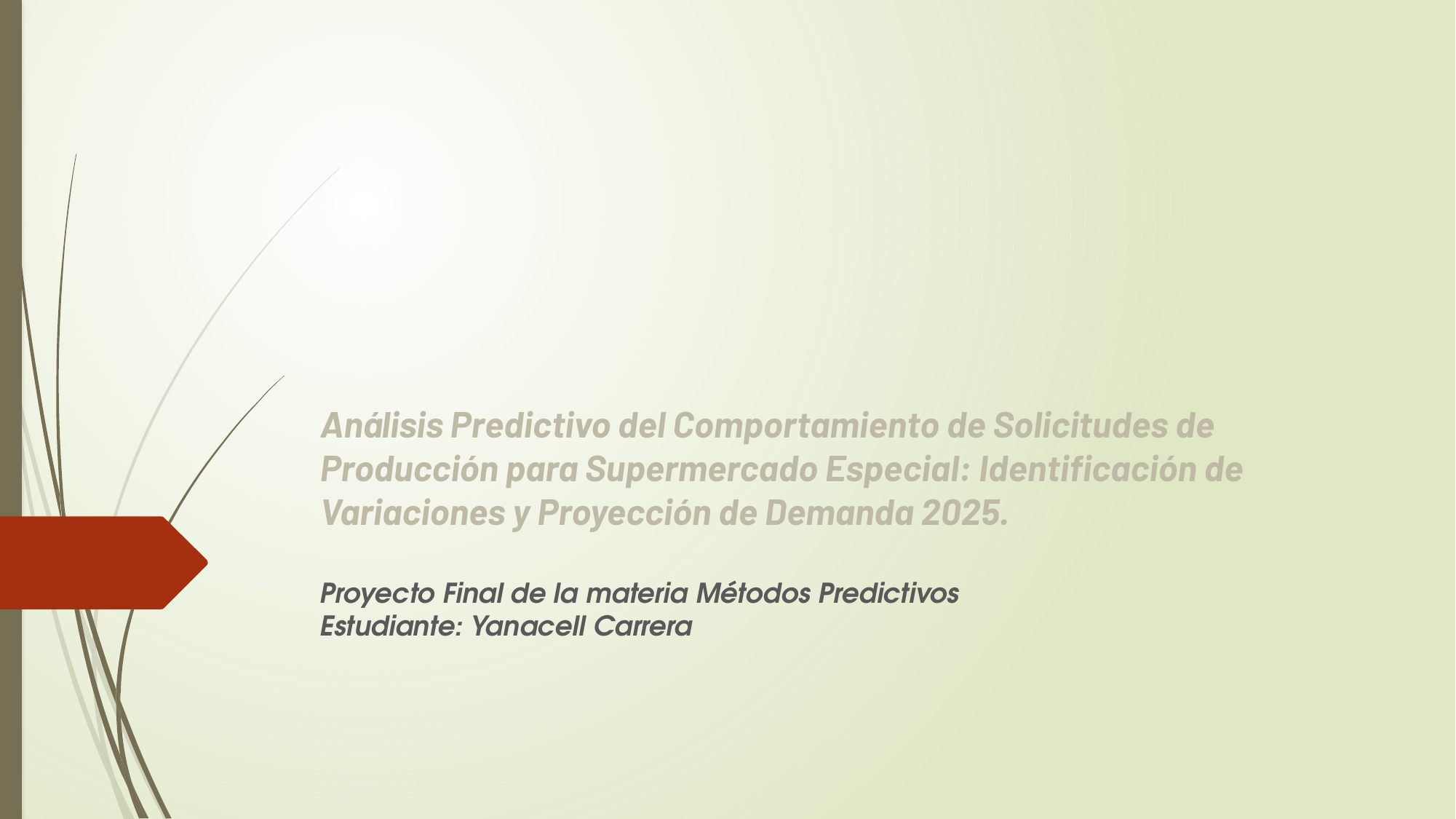

# Análisis Predictivo del Comportamiento de Solicitudes de Producción para Supermercado Especial: Identificación de Variaciones y Proyección de Demanda 2025.
Proyecto Final de la materia Métodos Predictivos                                   Estudiante: Yanacell Carrera